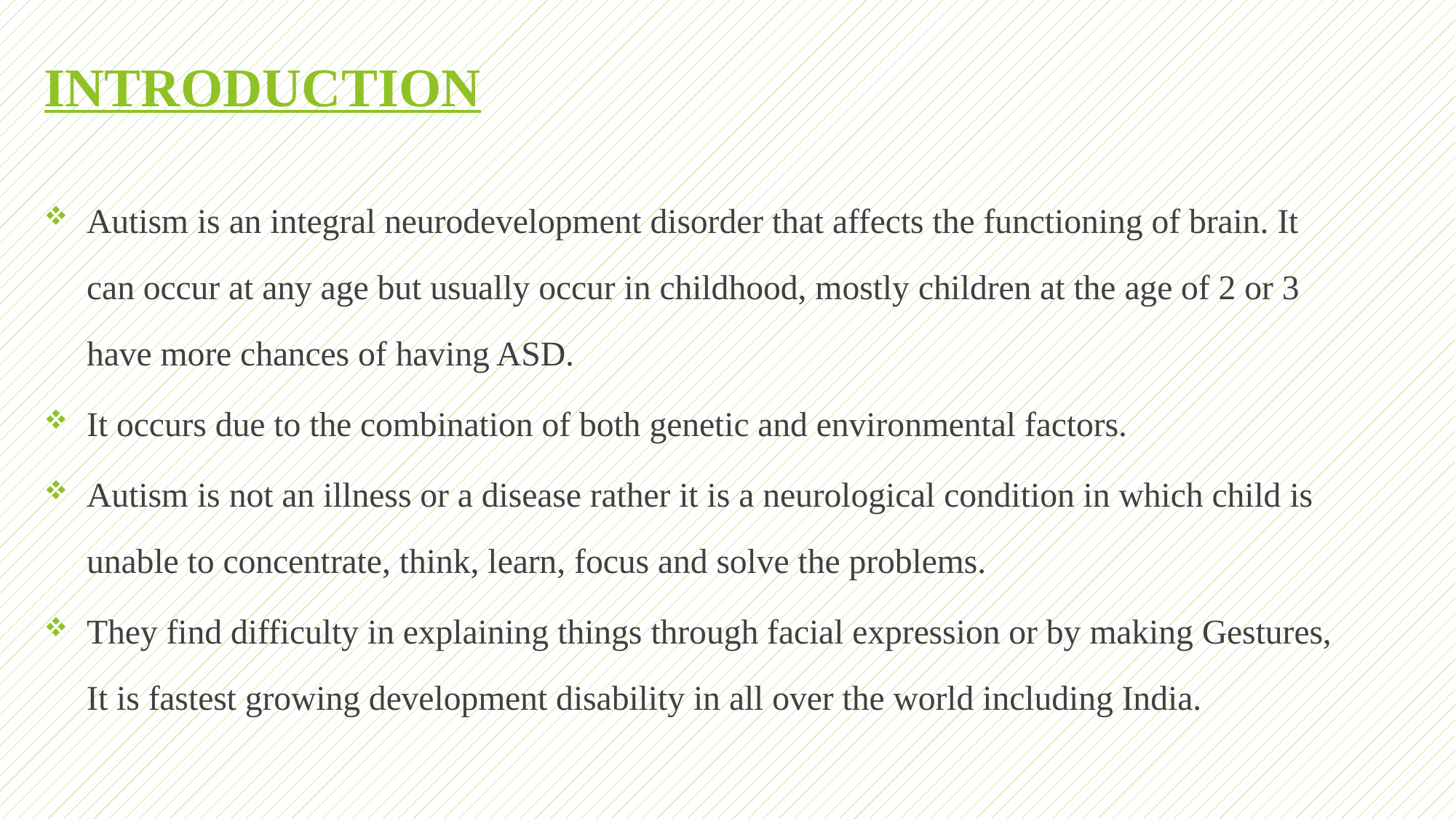

# INTRODUCTION
Autism is an integral neurodevelopment disorder that affects the functioning of brain. It can occur at any age but usually occur in childhood, mostly children at the age of 2 or 3 have more chances of having ASD.
It occurs due to the combination of both genetic and environmental factors.
Autism is not an illness or a disease rather it is a neurological condition in which child is unable to concentrate, think, learn, focus and solve the problems.
They find difficulty in explaining things through facial expression or by making Gestures, It is fastest growing development disability in all over the world including India.